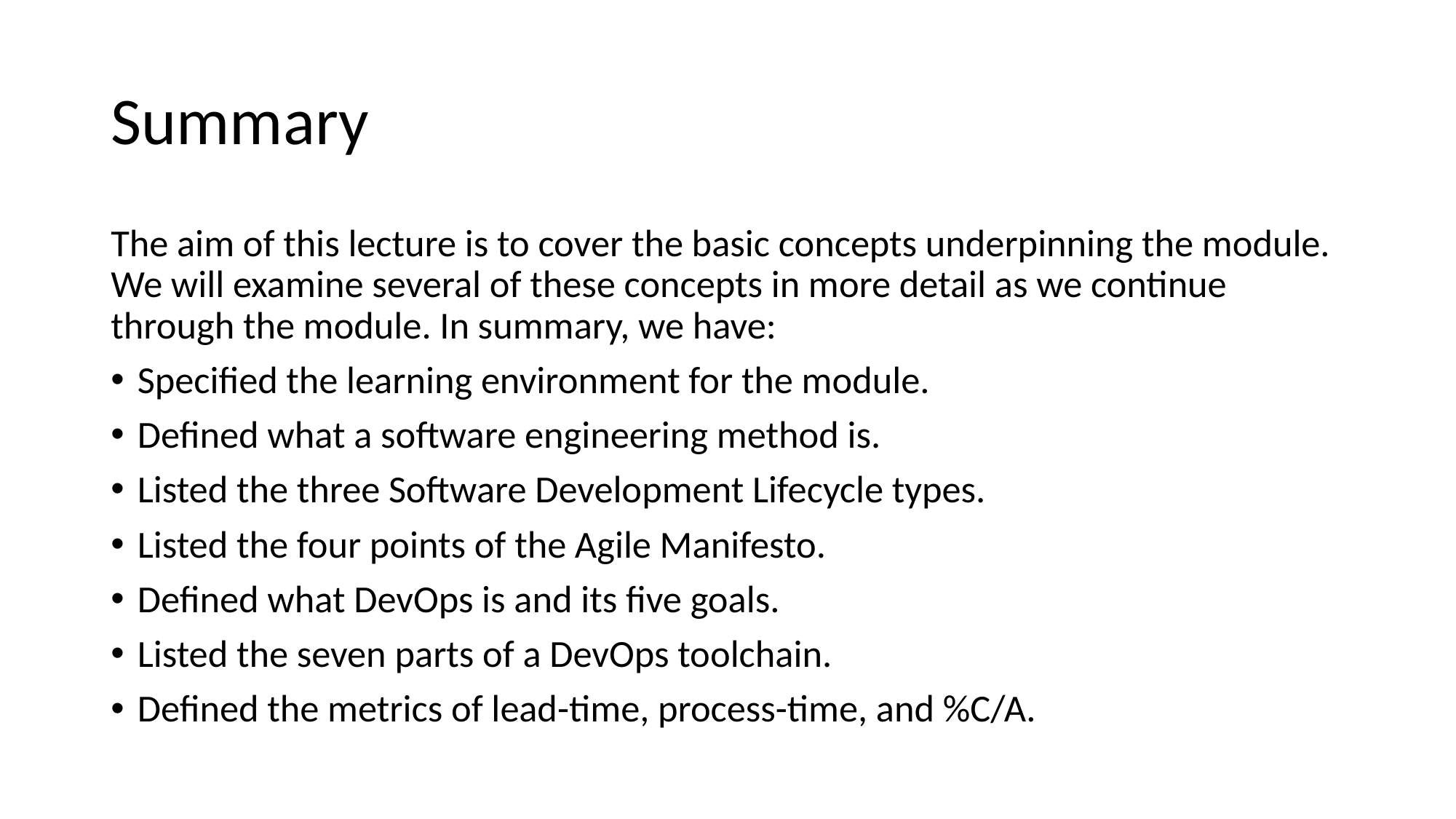

# Summary
The aim of this lecture is to cover the basic concepts underpinning the module. We will examine several of these concepts in more detail as we continue through the module. In summary, we have:
Specified the learning environment for the module.
Defined what a software engineering method is.
Listed the three Software Development Lifecycle types.
Listed the four points of the Agile Manifesto.
Defined what DevOps is and its five goals.
Listed the seven parts of a DevOps toolchain.
Defined the metrics of lead-time, process-time, and %C/A.